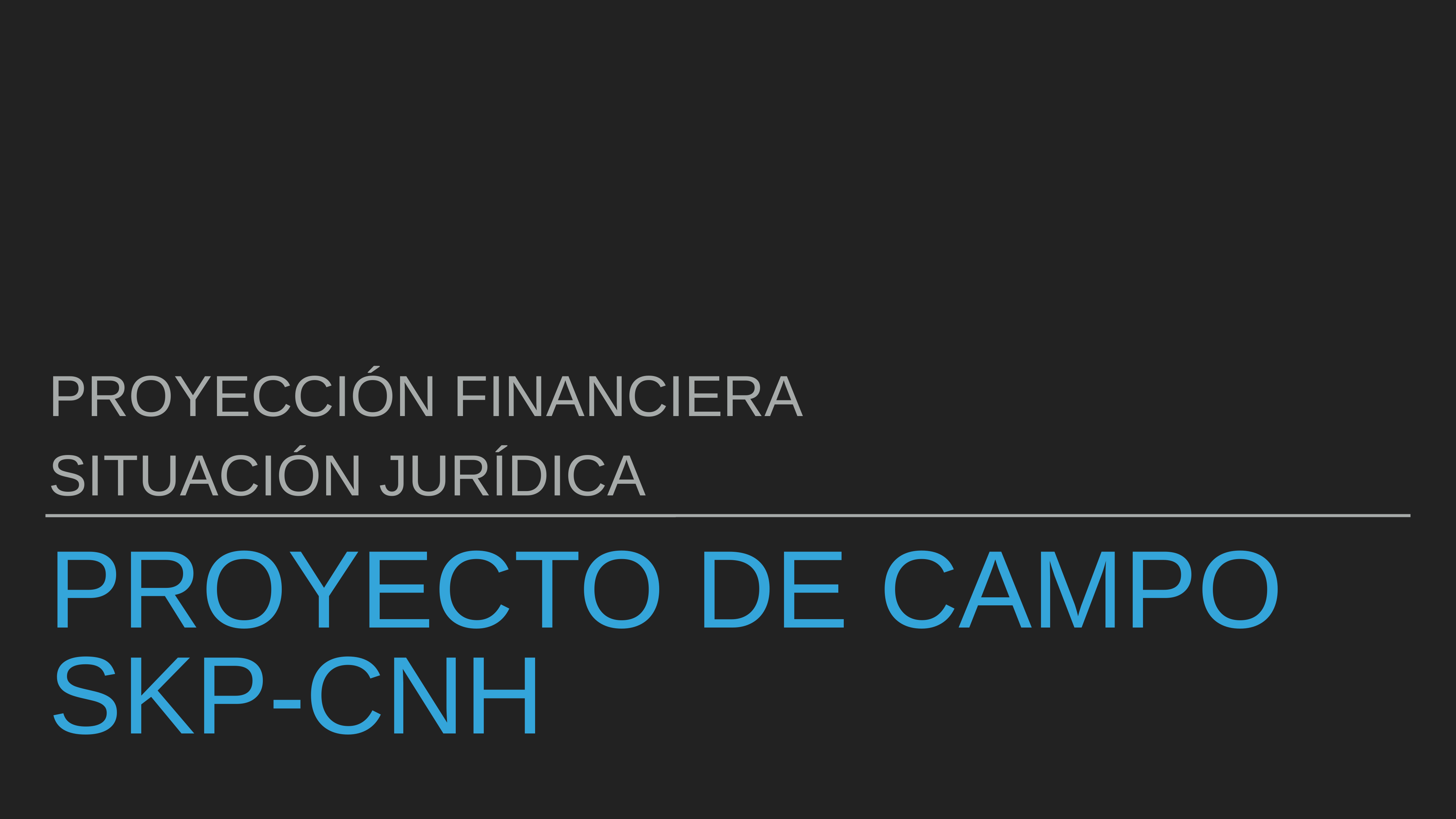

Proyección financiera
Situación jurídica
# PROYECTO DE CAMPO SKP-CNH